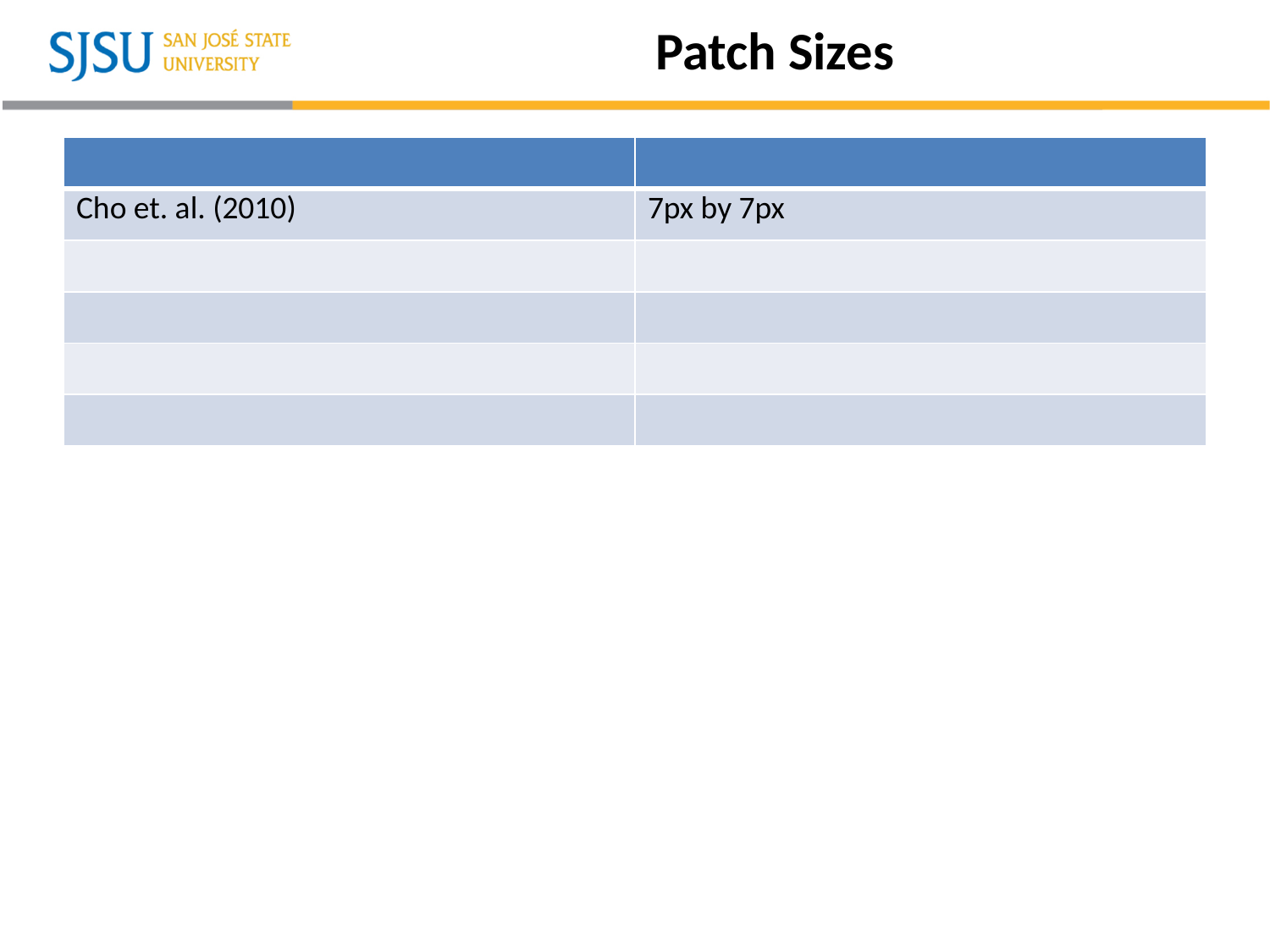

# Patch Sizes
|  |  |
| --- | --- |
| Cho et. al. (2010) | 7px by 7px |
|  |  |
|  |  |
|  |  |
|  |  |